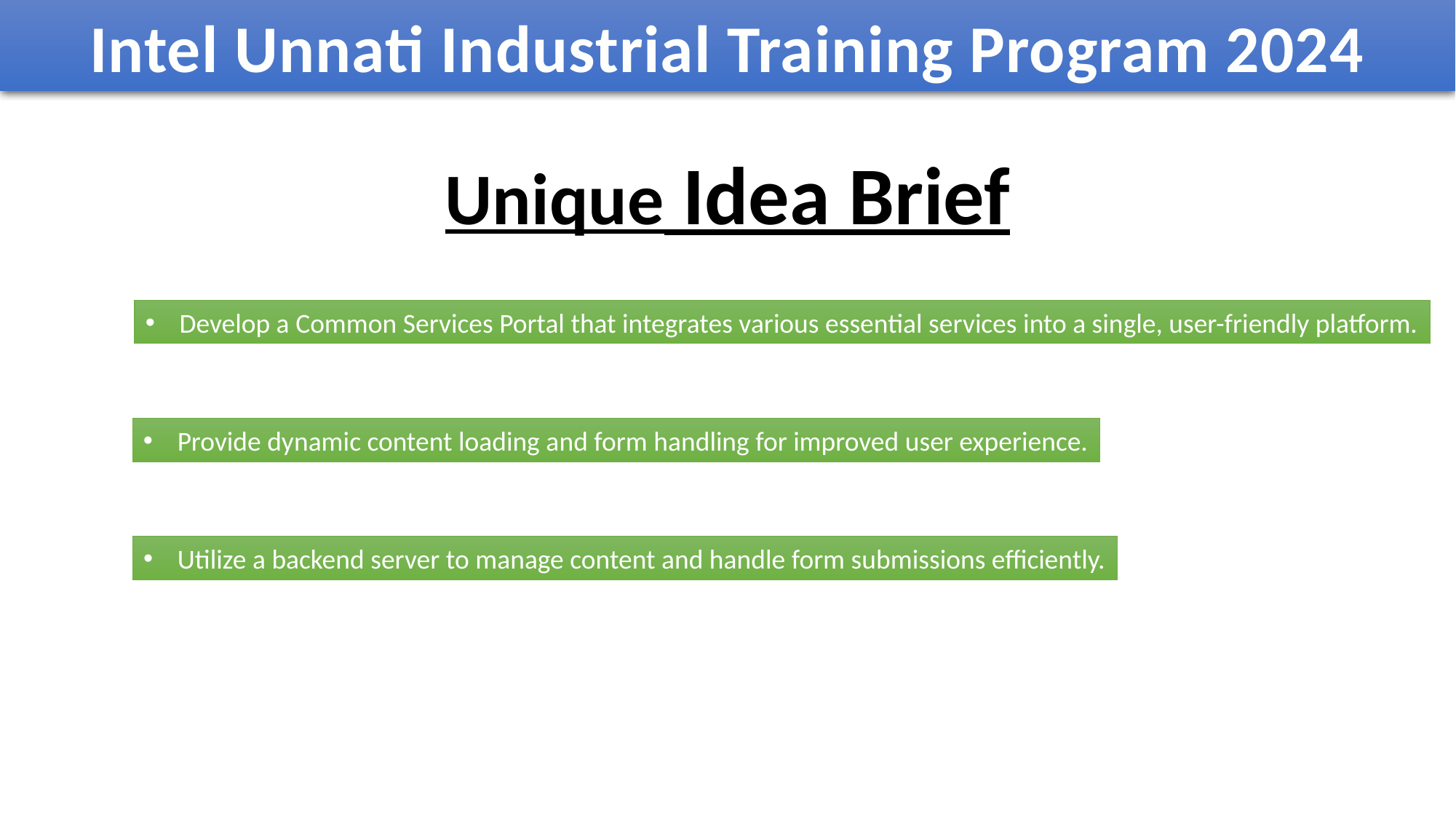

Intel Unnati Industrial Training Program 2024
Unique Idea Brief
Develop a Common Services Portal that integrates various essential services into a single, user-friendly platform.
Provide dynamic content loading and form handling for improved user experience.
Utilize a backend server to manage content and handle form submissions efficiently.